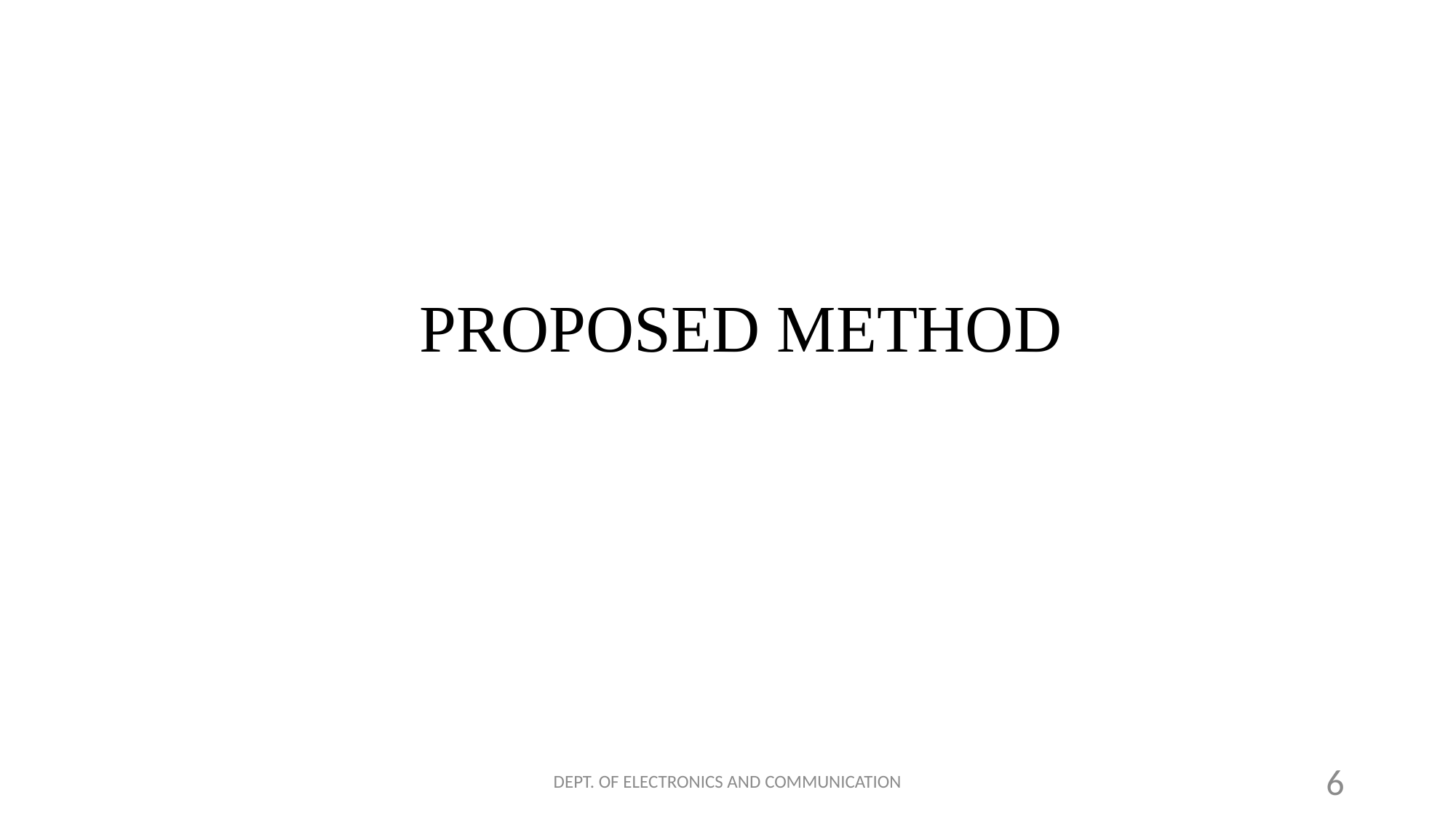

# PROPOSED METHOD
DEPT. OF ELECTRONICS AND COMMUNICATION
6